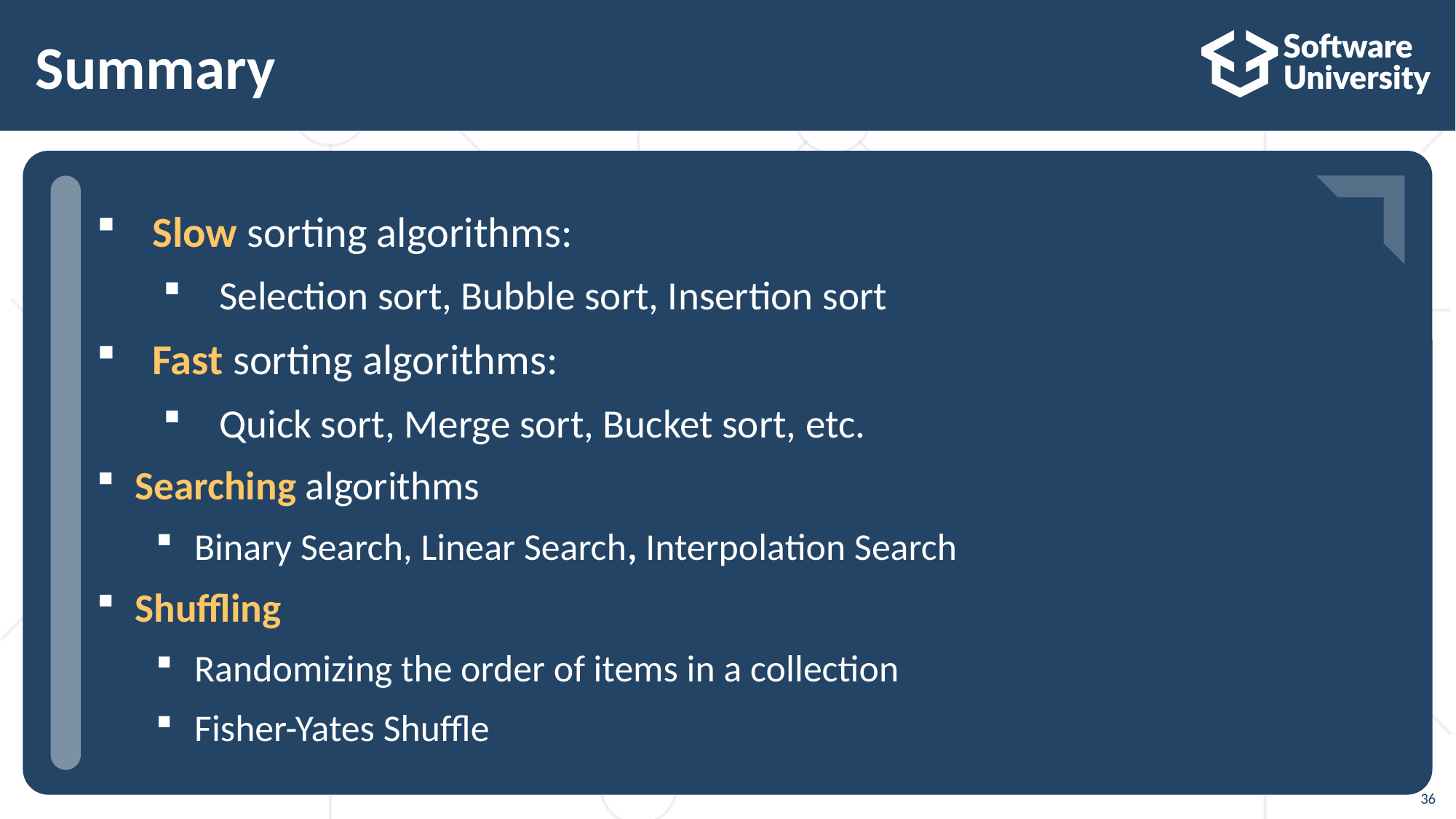

# Summary

Slow sorting algorithms:
Selection sort, Bubble sort, Insertion sort
Fast sorting algorithms:
Quick sort, Merge sort, Bucket sort, etc.
Searching algorithms
Binary Search, Linear Search, Interpolation Search
Shuffling
Randomizing the order of items in a collection
Fisher-Yates Shuffle
36